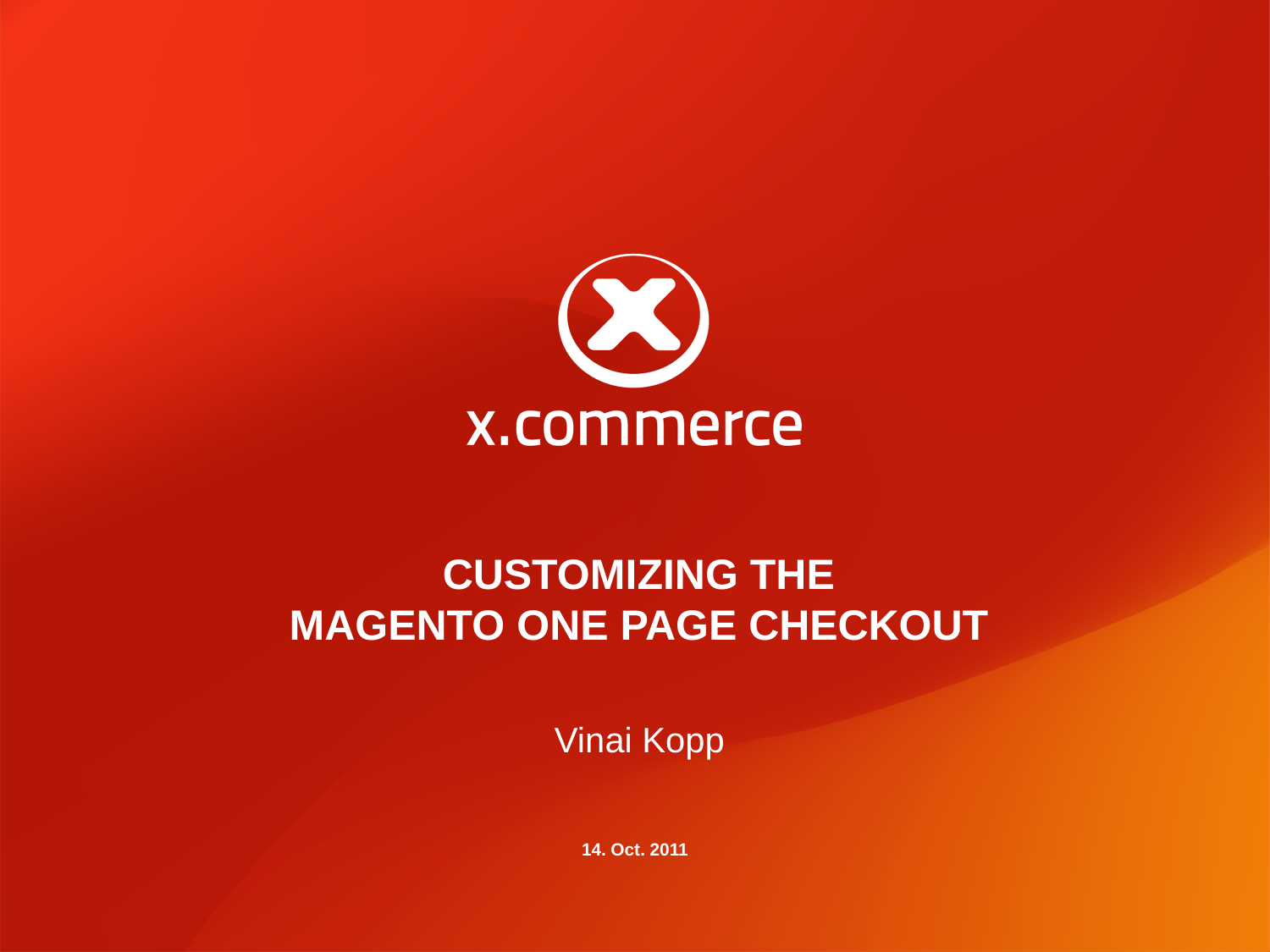

# Customizing the Magento one page checkout
Vinai Kopp
14. Oct. 2011